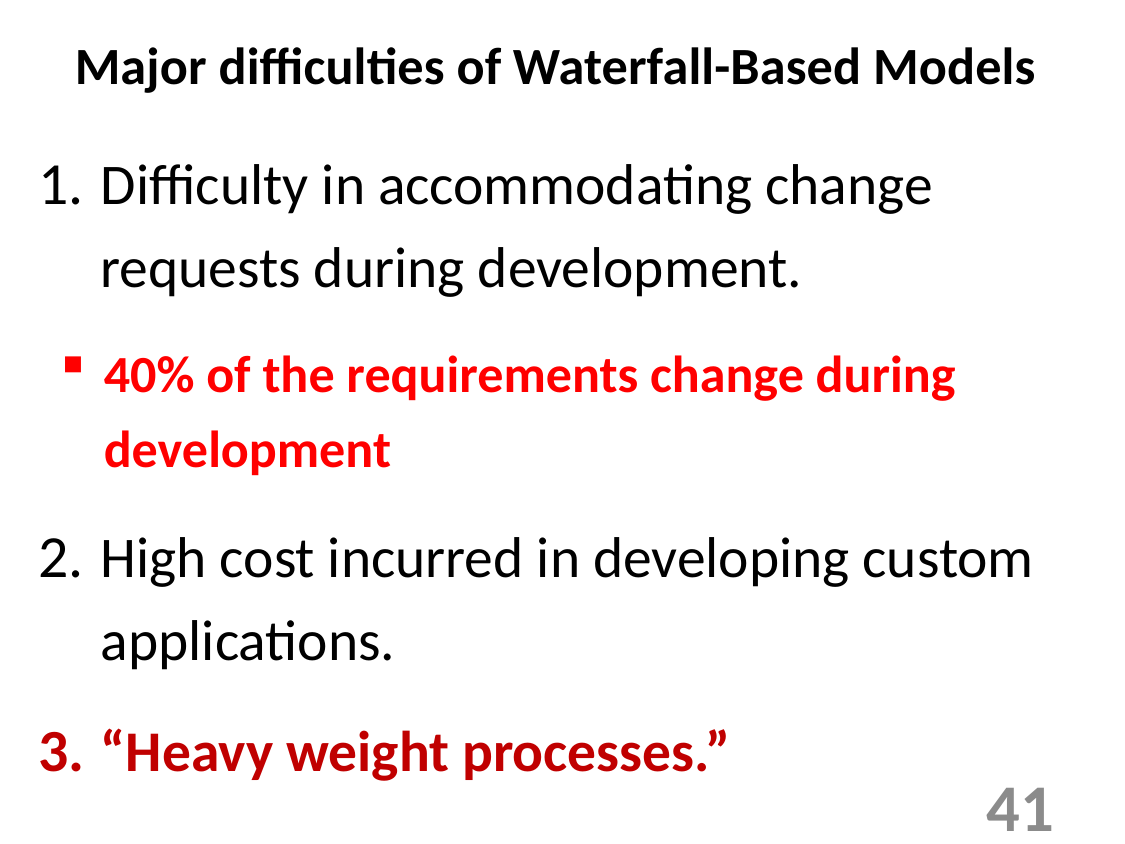

Major difficulties of Waterfall-Based Models
Difficulty in accommodating change requests during development.
40% of the requirements change during development
High cost incurred in developing custom applications.
“Heavy weight processes.”
41